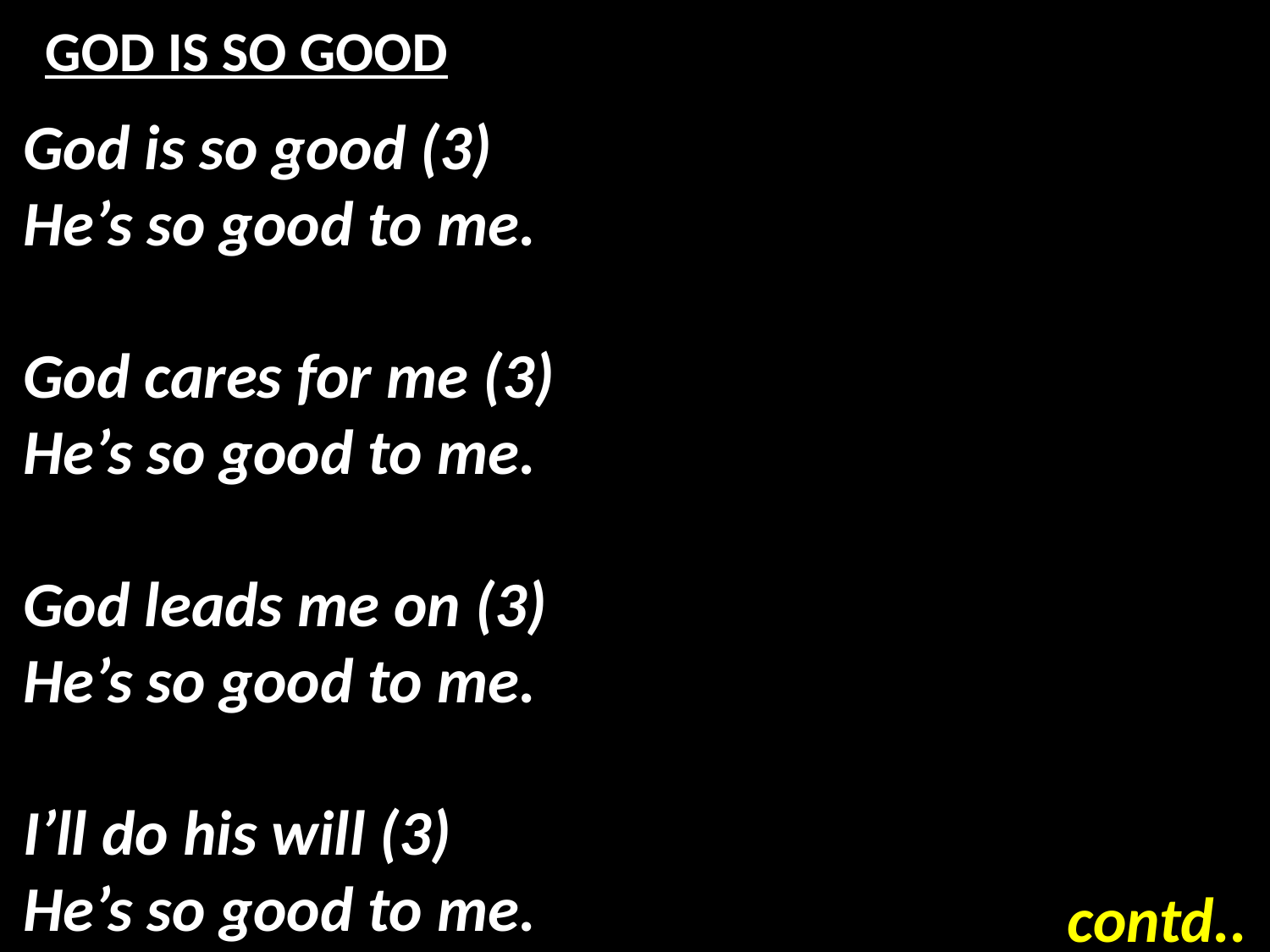

# GOD IS SO GOOD
God is so good (3)
He’s so good to me.

God cares for me (3)
He’s so good to me.

God leads me on (3)
He’s so good to me.

I’ll do his will (3)
He’s so good to me.
contd..